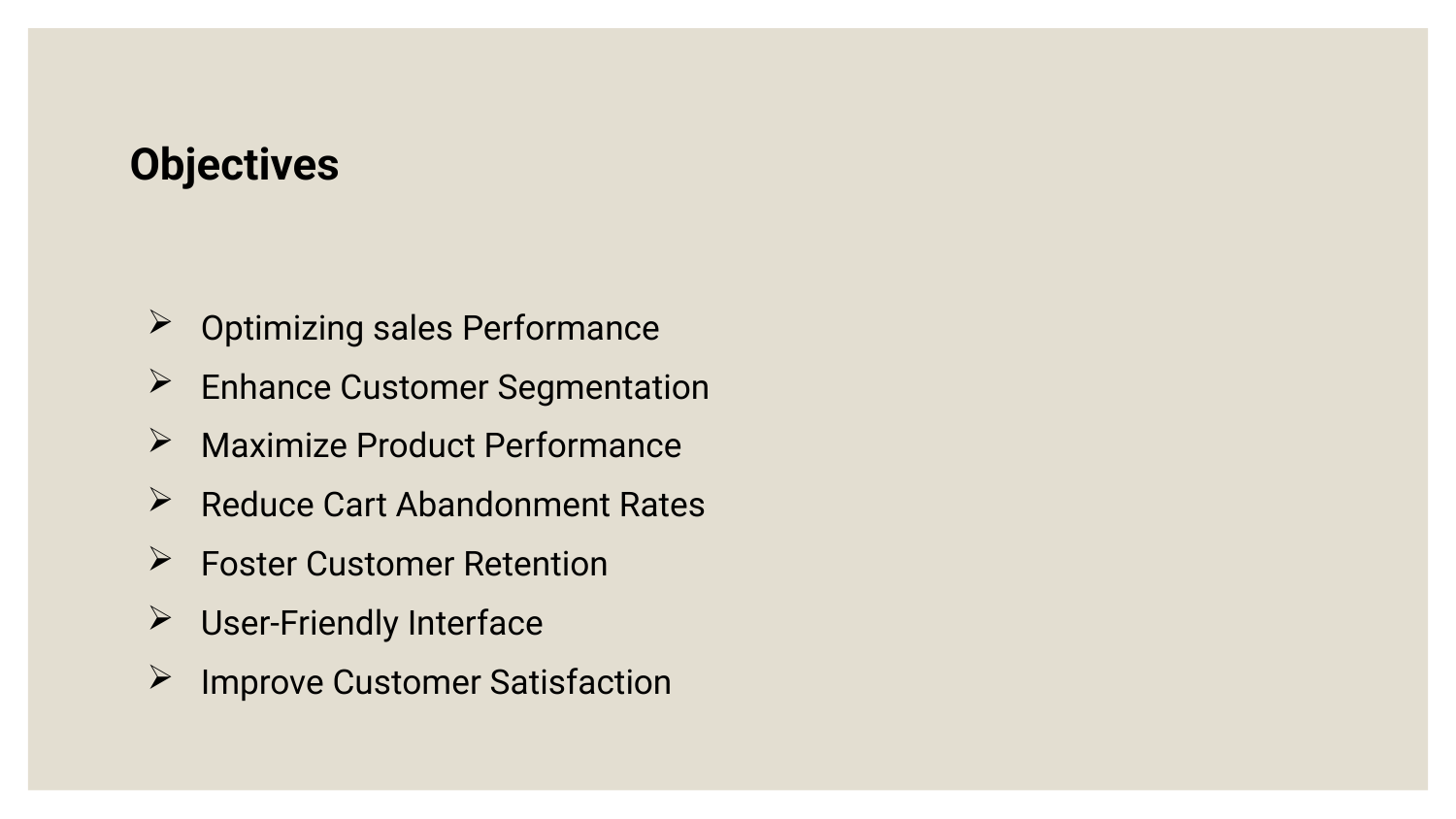

Objectives

# Optimizing sales Performance
Enhance Customer Segmentation
Maximize Product Performance
Reduce Cart Abandonment Rates
Foster Customer Retention
User-Friendly Interface
Improve Customer Satisfaction